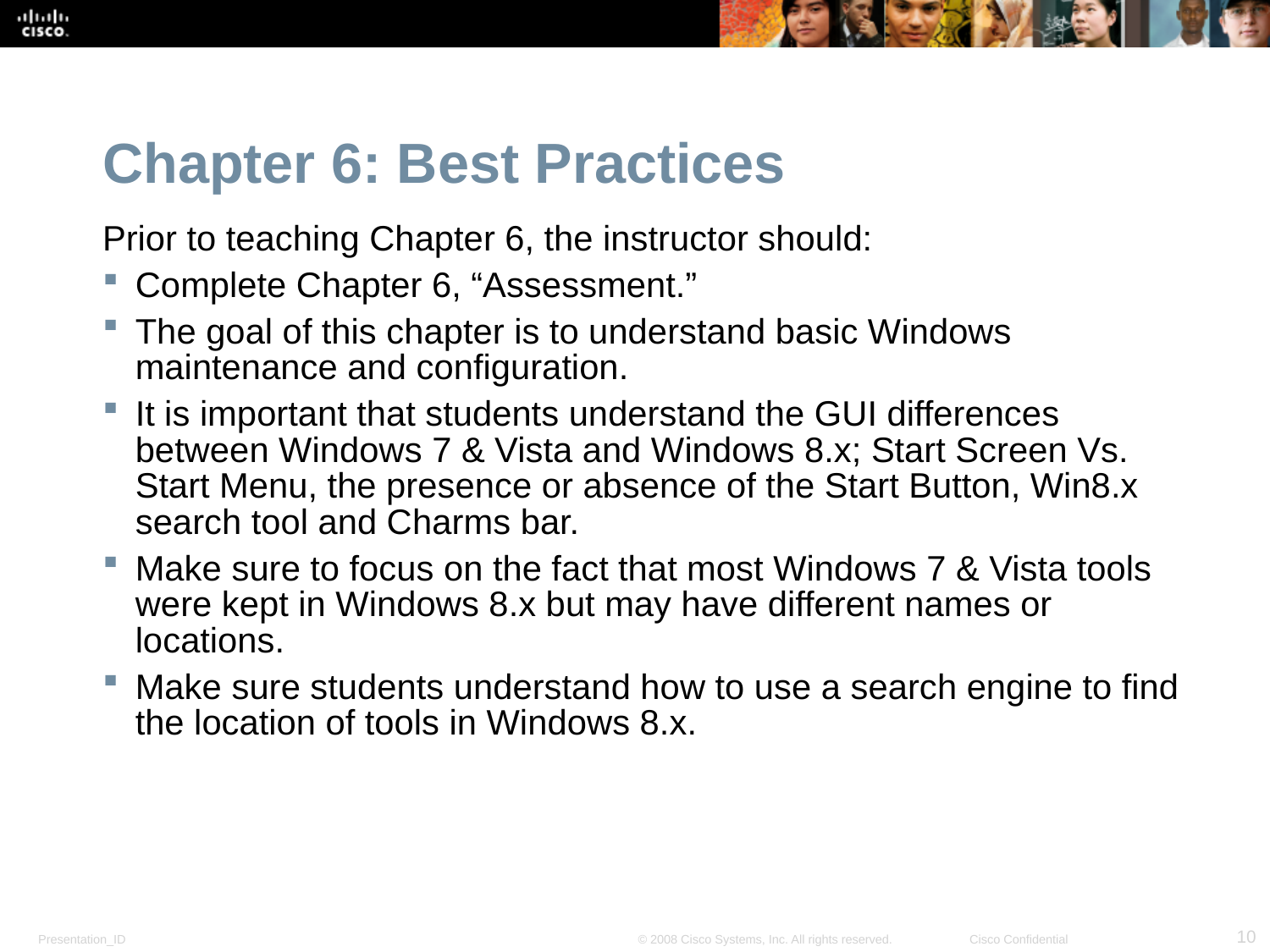

Chapter 6: Best Practices
Prior to teaching Chapter 6, the instructor should:
Complete Chapter 6, “Assessment.”
The goal of this chapter is to understand basic Windows maintenance and configuration.
It is important that students understand the GUI differences between Windows 7 & Vista and Windows 8.x; Start Screen Vs. Start Menu, the presence or absence of the Start Button, Win8.x search tool and Charms bar.
Make sure to focus on the fact that most Windows 7 & Vista tools were kept in Windows 8.x but may have different names or locations.
Make sure students understand how to use a search engine to find the location of tools in Windows 8.x.